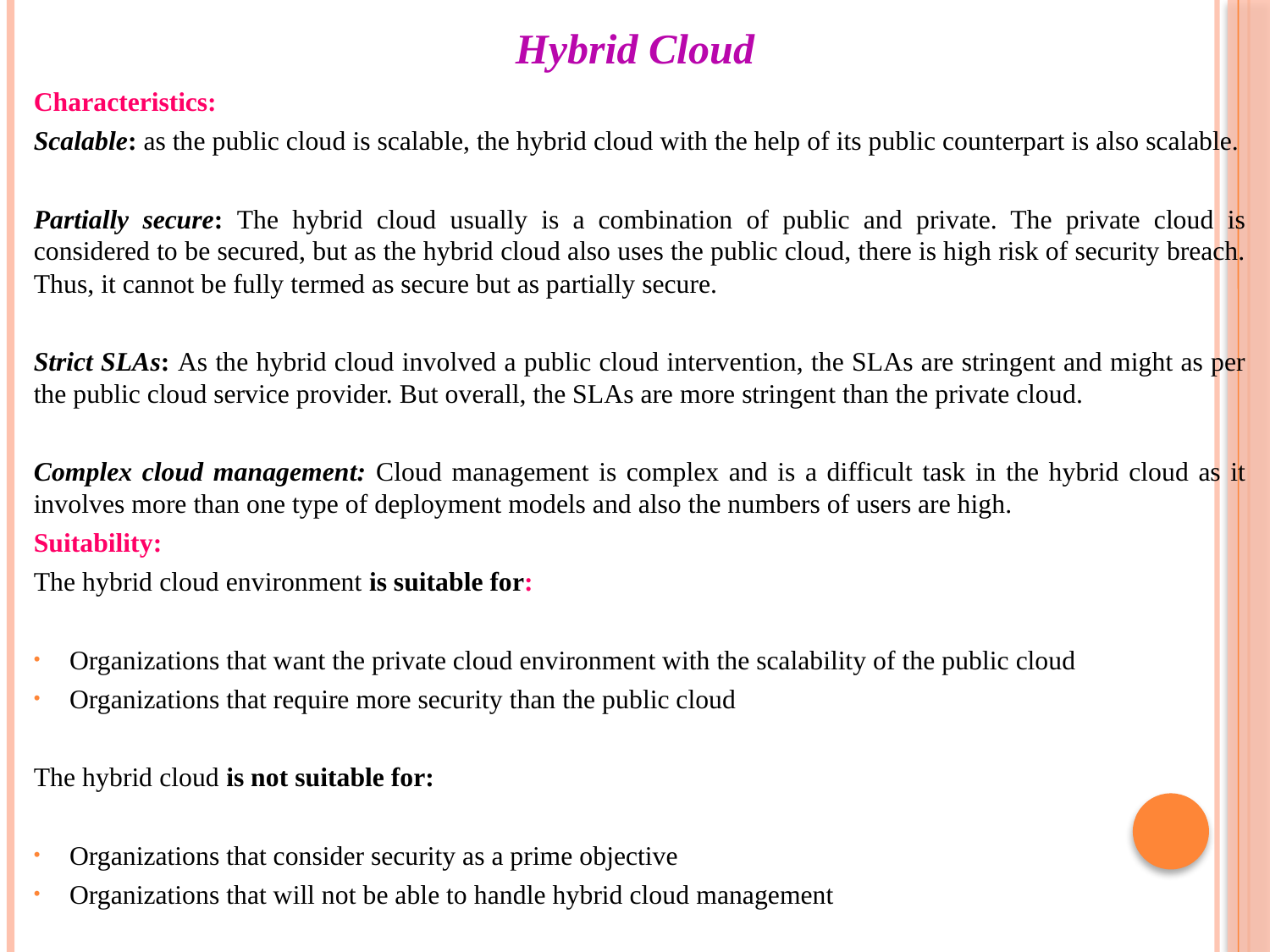

# Hybrid Cloud
Characteristics:
Scalable: as the public cloud is scalable, the hybrid cloud with the help of its public counterpart is also scalable.

Partially secure: The hybrid cloud usually is a combination of public and private. The private cloud is considered to be secured, but as the hybrid cloud also uses the public cloud, there is high risk of security breach. Thus, it cannot be fully termed as secure but as partially secure.

Strict SLAs: As the hybrid cloud involved a public cloud intervention, the SLAs are stringent and might as per the public cloud service provider. But overall, the SLAs are more stringent than the private cloud.

Complex cloud management: Cloud management is complex and is a difficult task in the hybrid cloud as it involves more than one type of deployment models and also the numbers of users are high.
Suitability:
The hybrid cloud environment is suitable for:

Organizations that want the private cloud environment with the scalability of the public cloud
Organizations that require more security than the public cloud

The hybrid cloud is not suitable for:

Organizations that consider security as a prime objective
Organizations that will not be able to handle hybrid cloud management